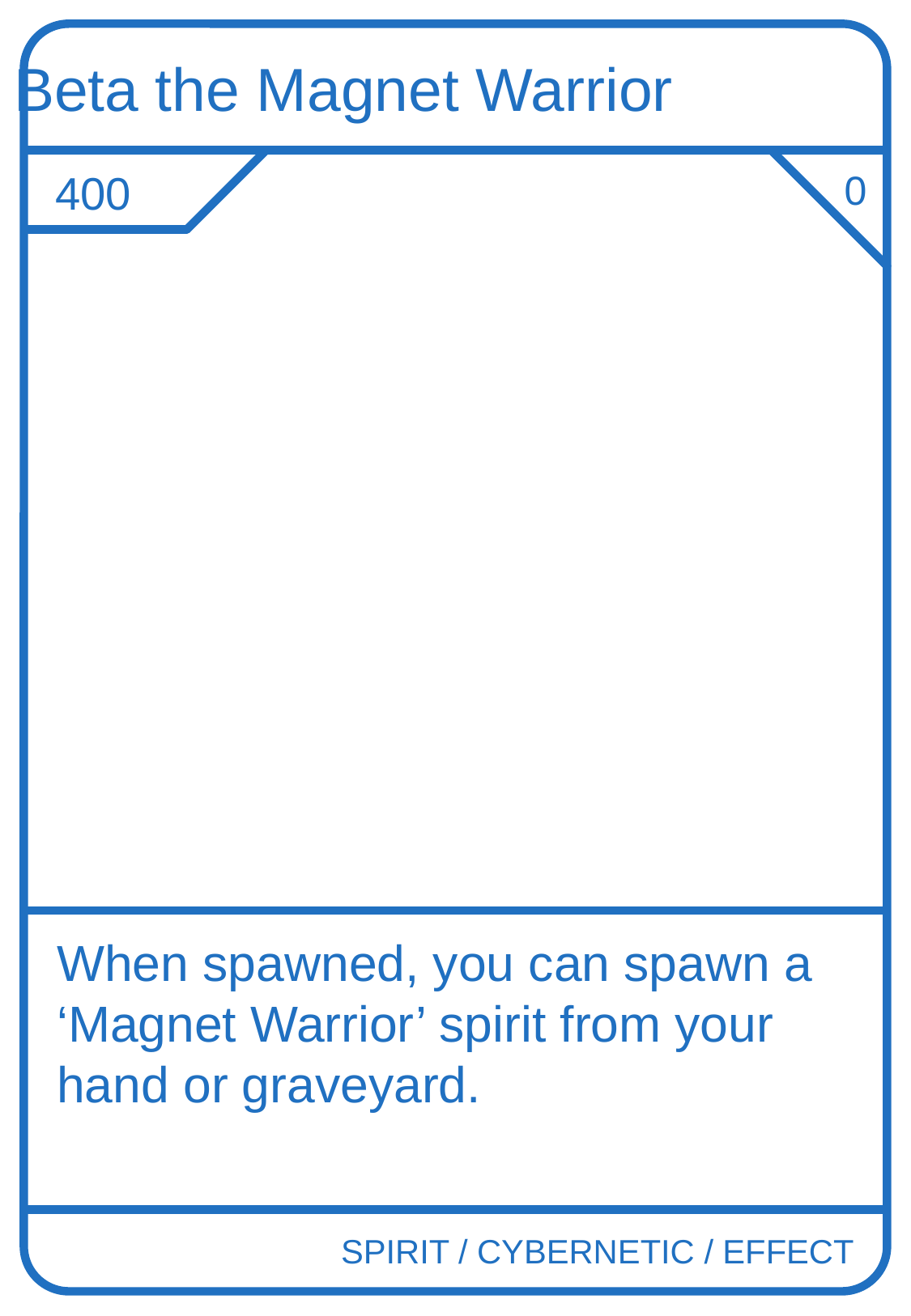

Beta the Magnet Warrior
400
0
When spawned, you can spawn a ‘Magnet Warrior’ spirit from your hand or graveyard.
SPIRIT / CYBERNETIC / EFFECT